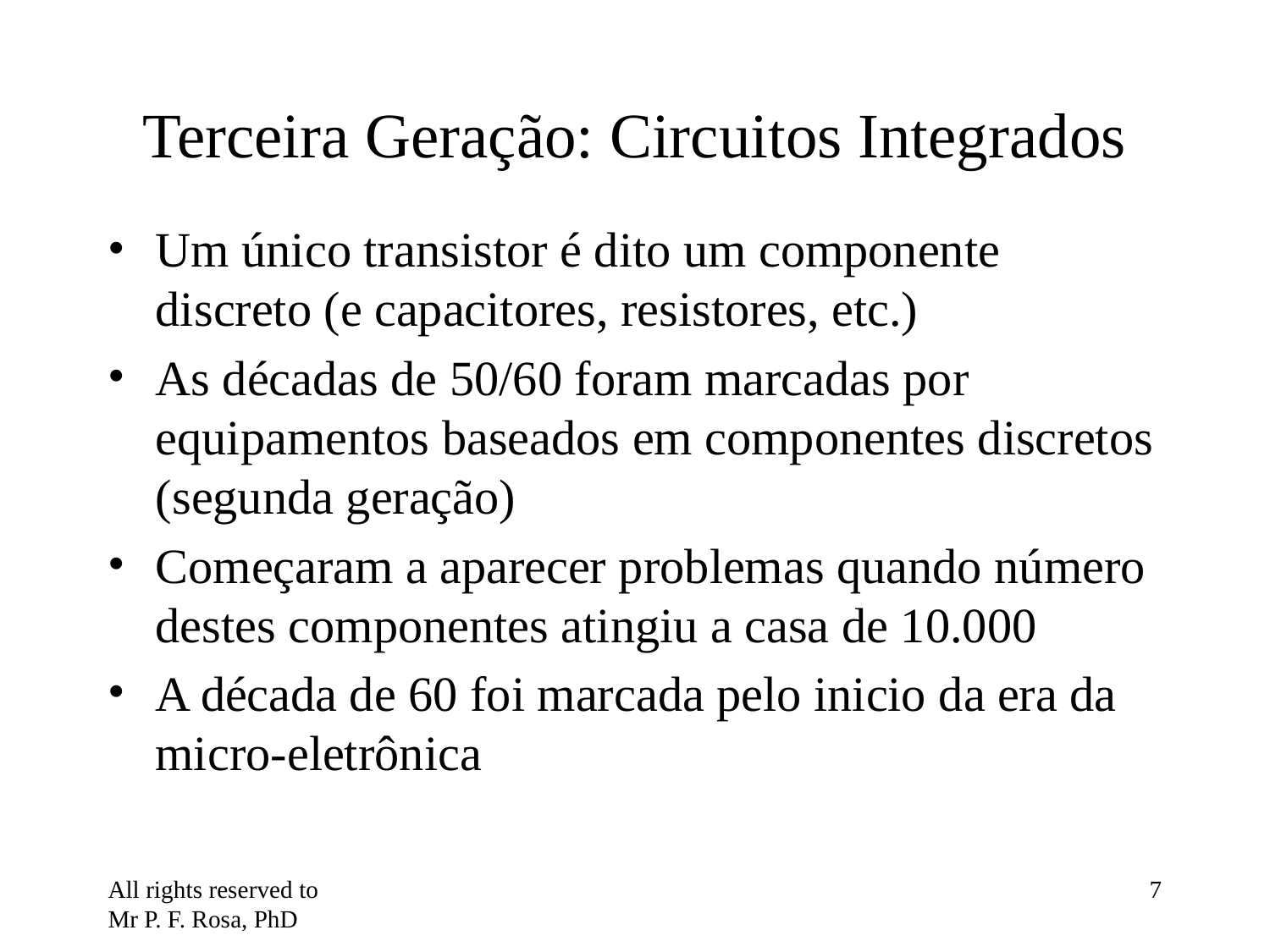

# Terceira Geração: Circuitos Integrados
Um único transistor é dito um componente discreto (e capacitores, resistores, etc.)
As décadas de 50/60 foram marcadas por equipamentos baseados em componentes discretos (segunda geração)
Começaram a aparecer problemas quando número destes componentes atingiu a casa de 10.000
A década de 60 foi marcada pelo inicio da era da micro-eletrônica

All rights reserved to Mr P. F. Rosa, PhD
7